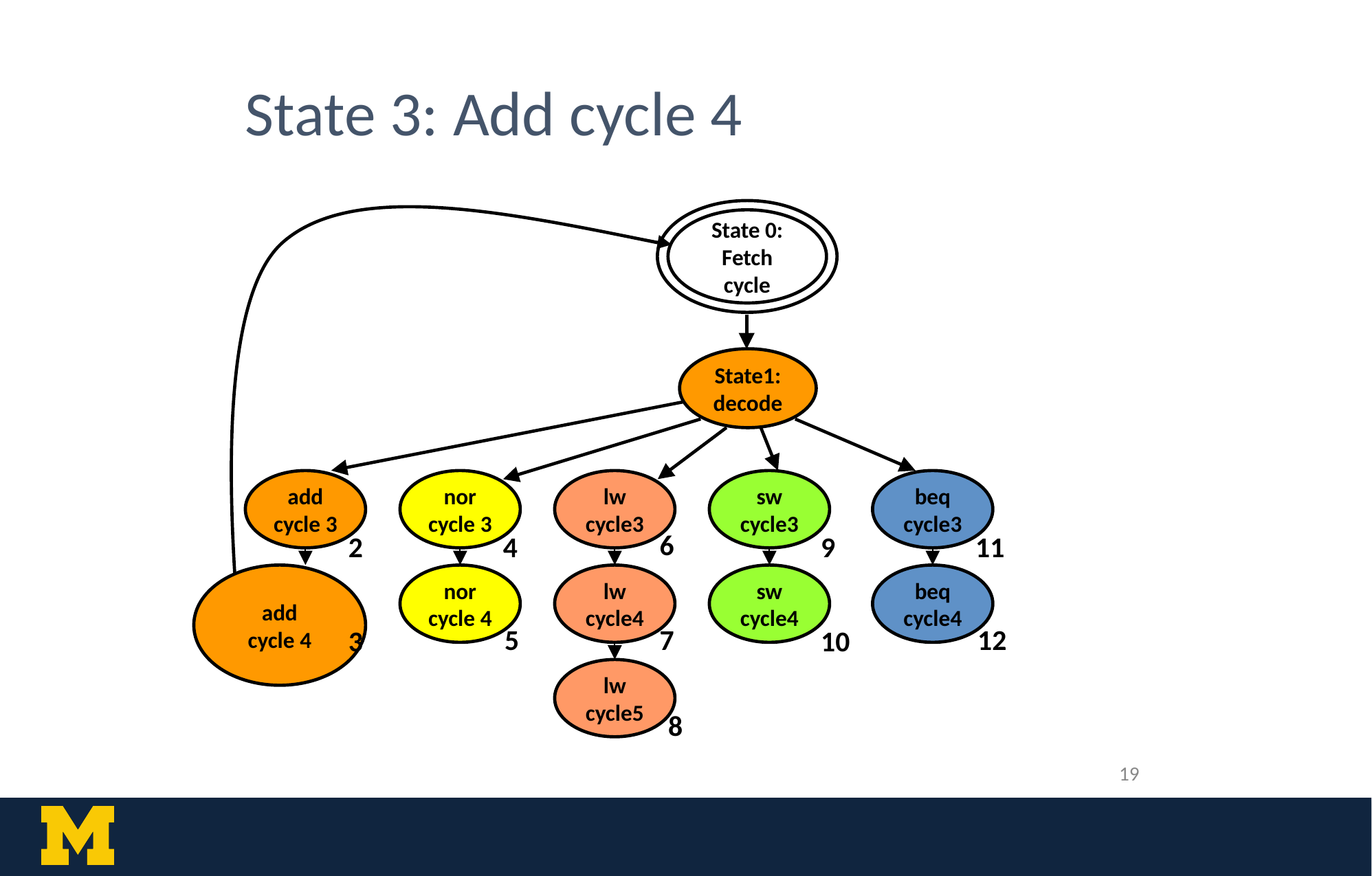

State 3: Add cycle 4

State 0:
Fetch cycle
State1:
decode
add
cycle 3
nor
cycle 3
lw
cycle3
sw
cycle3
beq
cycle3
6

2
4
9
11
5
7
12

3
10
8
add
cycle 4
nor
cycle 4
lw
cycle4
sw
cycle4
beq
cycle4
lw
cycle5
19